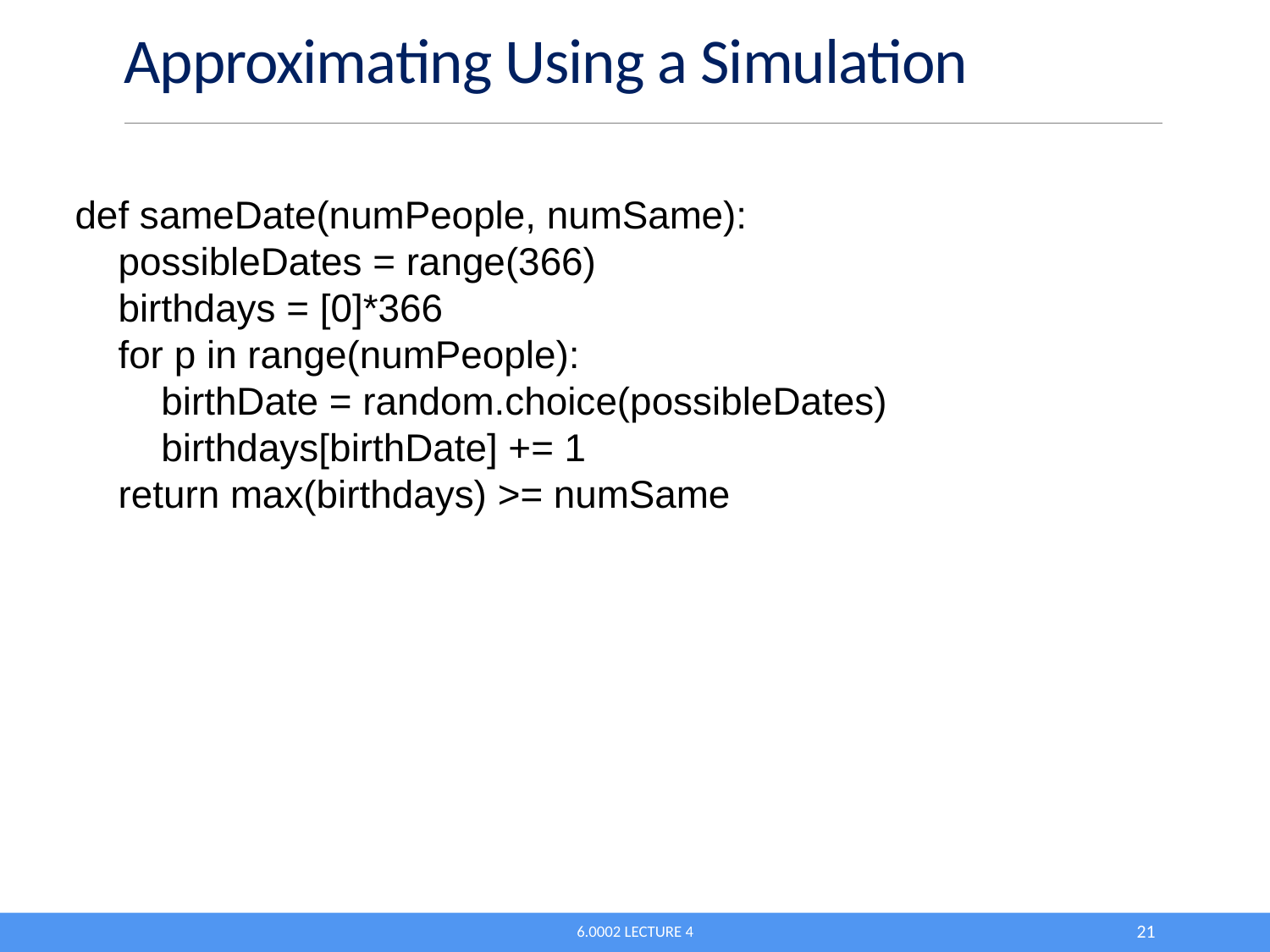

# Approximating Using a Simulation
def sameDate(numPeople, numSame):
    possibleDates = range(366)
    birthdays = [0]*366
    for p in range(numPeople):
        birthDate = random.choice(possibleDates)
        birthdays[birthDate] += 1
    return max(birthdays) >= numSame
6.0002 Lecture 4
21